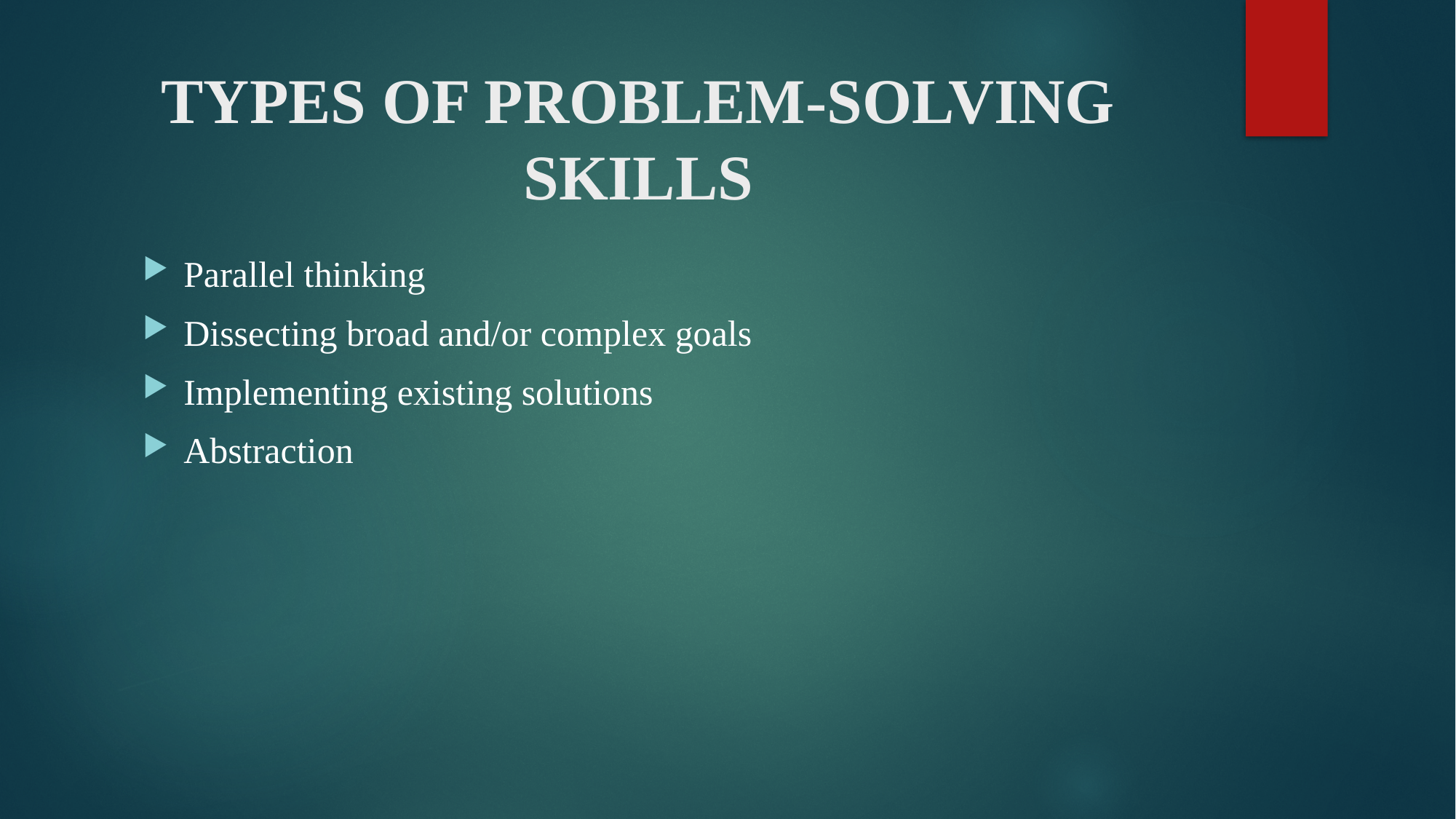

# TYPES OF PROBLEM-SOLVING SKILLS
Parallel thinking
Dissecting broad and/or complex goals
Implementing existing solutions
Abstraction